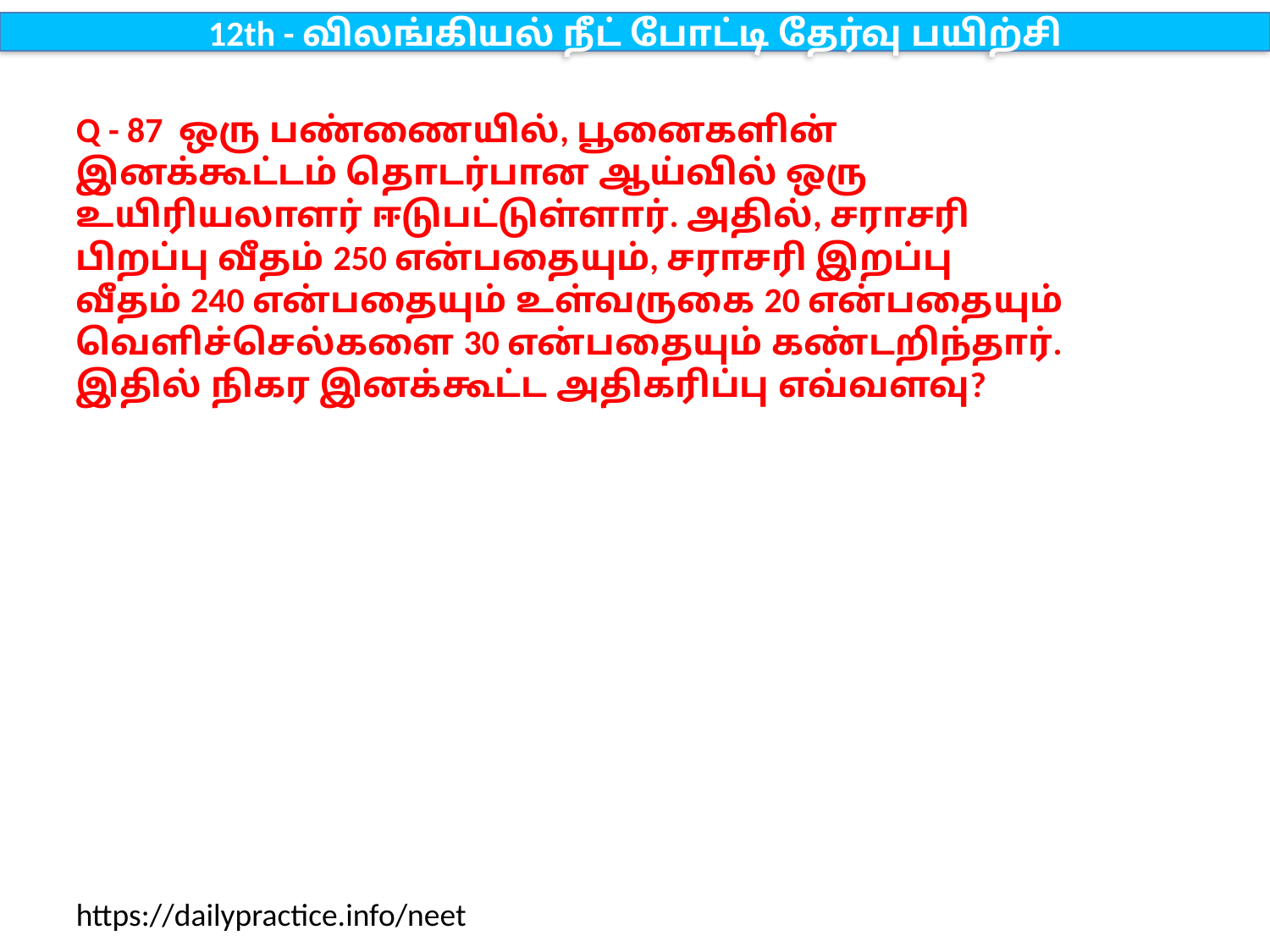

12th - விலங்கியல் நீட் போட்டி தேர்வு பயிற்சி

Q - 87  ஒரு பண்ணையில், பூனைகளின் இனக்கூட்டம் தொடர்பான ஆய்வில் ஒரு உயிரியலாளர் ஈடுபட்டுள்ளார். அதில், சராசரி பிறப்பு வீதம் 250 என்பதையும், சராசரி இறப்பு வீதம் 240 என்பதையும் உள்வருகை 20 என்பதையும் வெளிச்செல்களை 30 என்பதையும் கண்டறிந்தார். இதில் நிகர இனக்கூட்ட அதிகரிப்பு எவ்வளவு?

https://dailypractice.info/neet